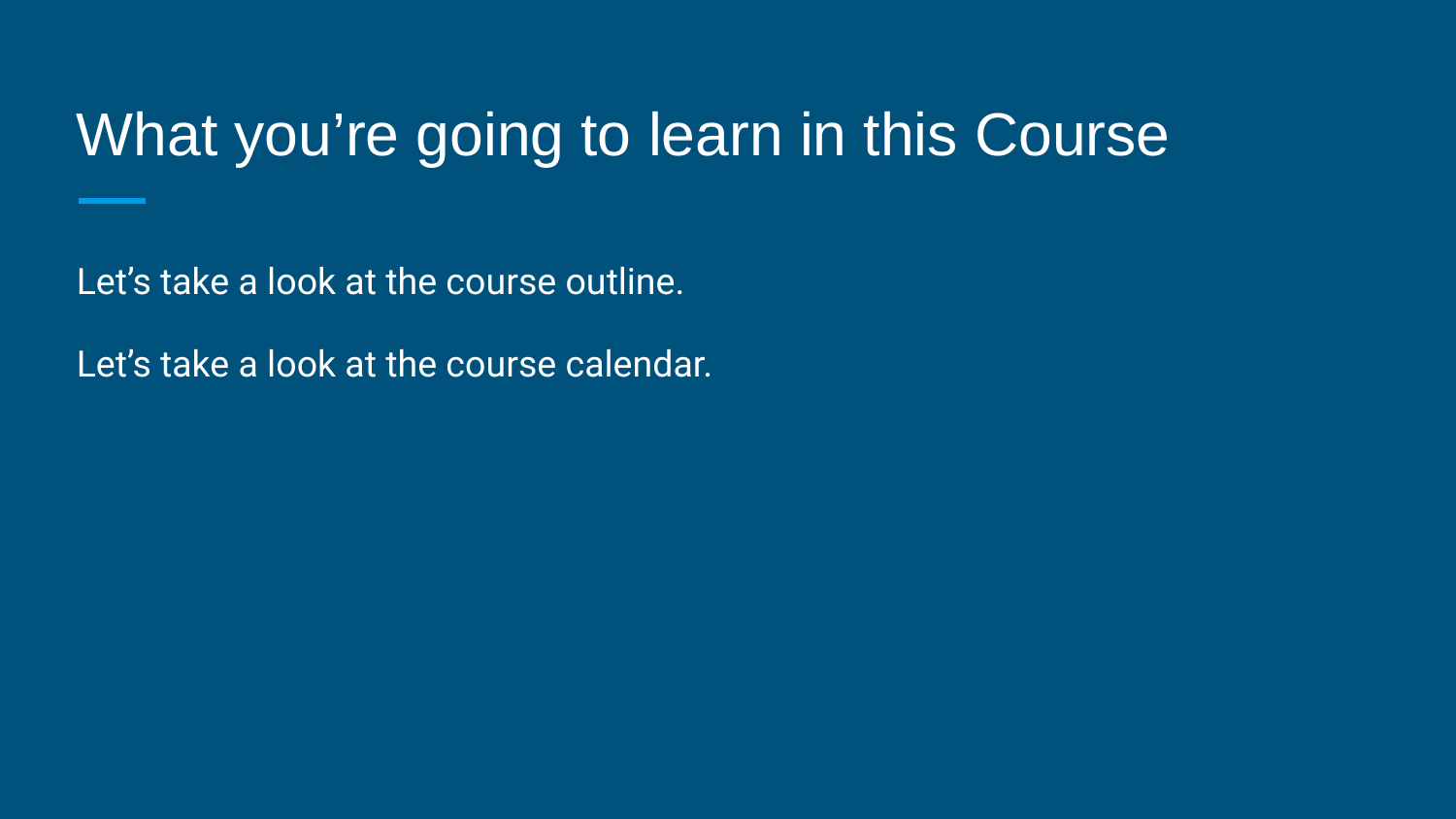

# What you’re going to learn in this Course
Let’s take a look at the course outline.
Let’s take a look at the course calendar.